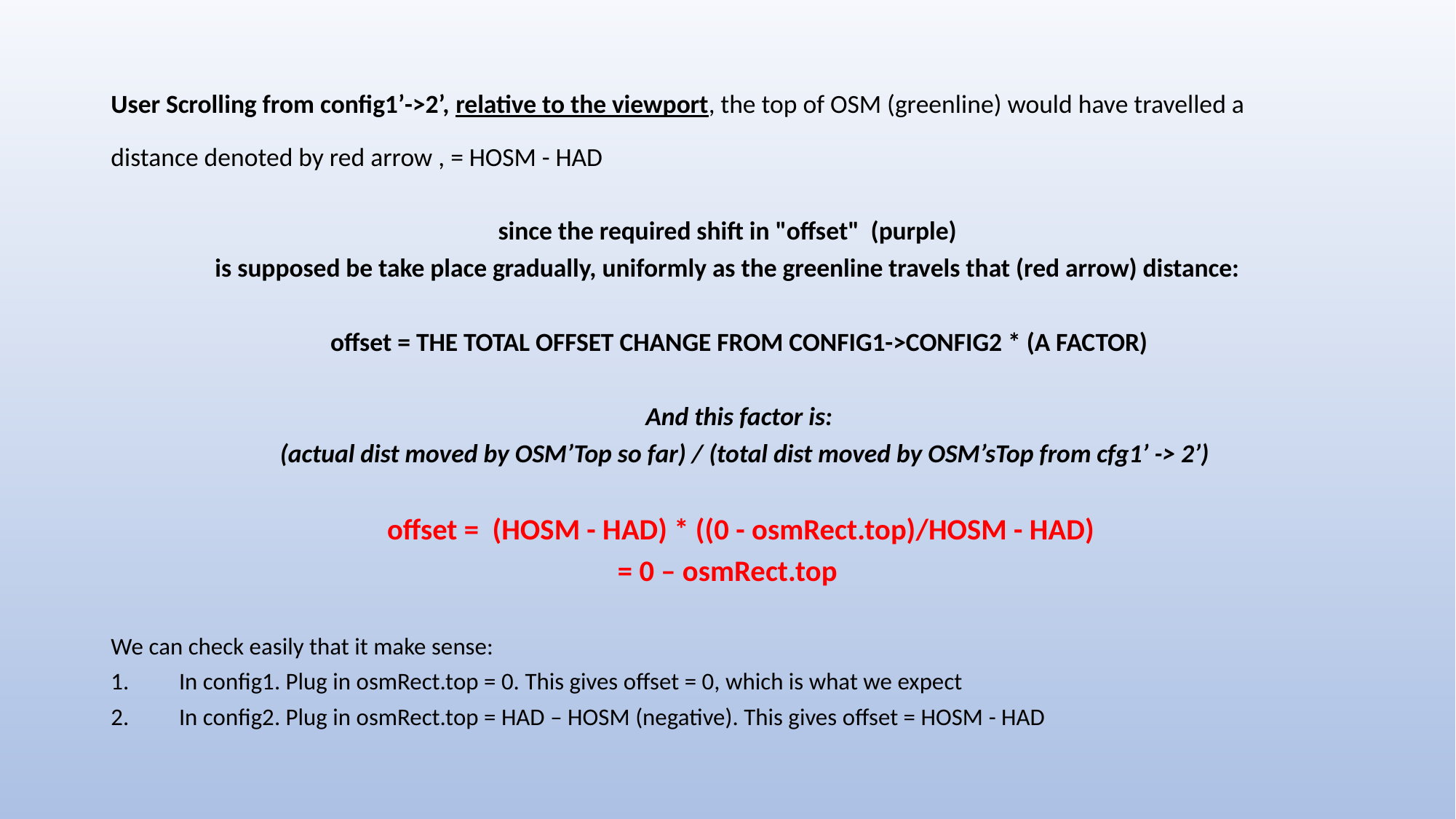

User Scrolling from config1’->2’, relative to the viewport, the top of OSM (greenline) would have travelled a  distance denoted by red arrow , = HOSM - HAD

since the required shift in "offset"  (purple)
is supposed be take place gradually, uniformly as the greenline travels that (red arrow) distance:

    offset = THE TOTAL OFFSET CHANGE FROM CONFIG1->CONFIG2 * (A FACTOR)

    And this factor is:
      (actual dist moved by OSM’Top so far) / (total dist moved by OSM’sTop from cfg1’ -> 2’)

    offset =  (HOSM - HAD) * ((0 - osmRect.top)/HOSM - HAD)
= 0 – osmRect.top

We can check easily that it make sense:
In config1. Plug in osmRect.top = 0. This gives offset = 0, which is what we expect
In config2. Plug in osmRect.top = HAD – HOSM (negative). This gives offset = HOSM - HAD